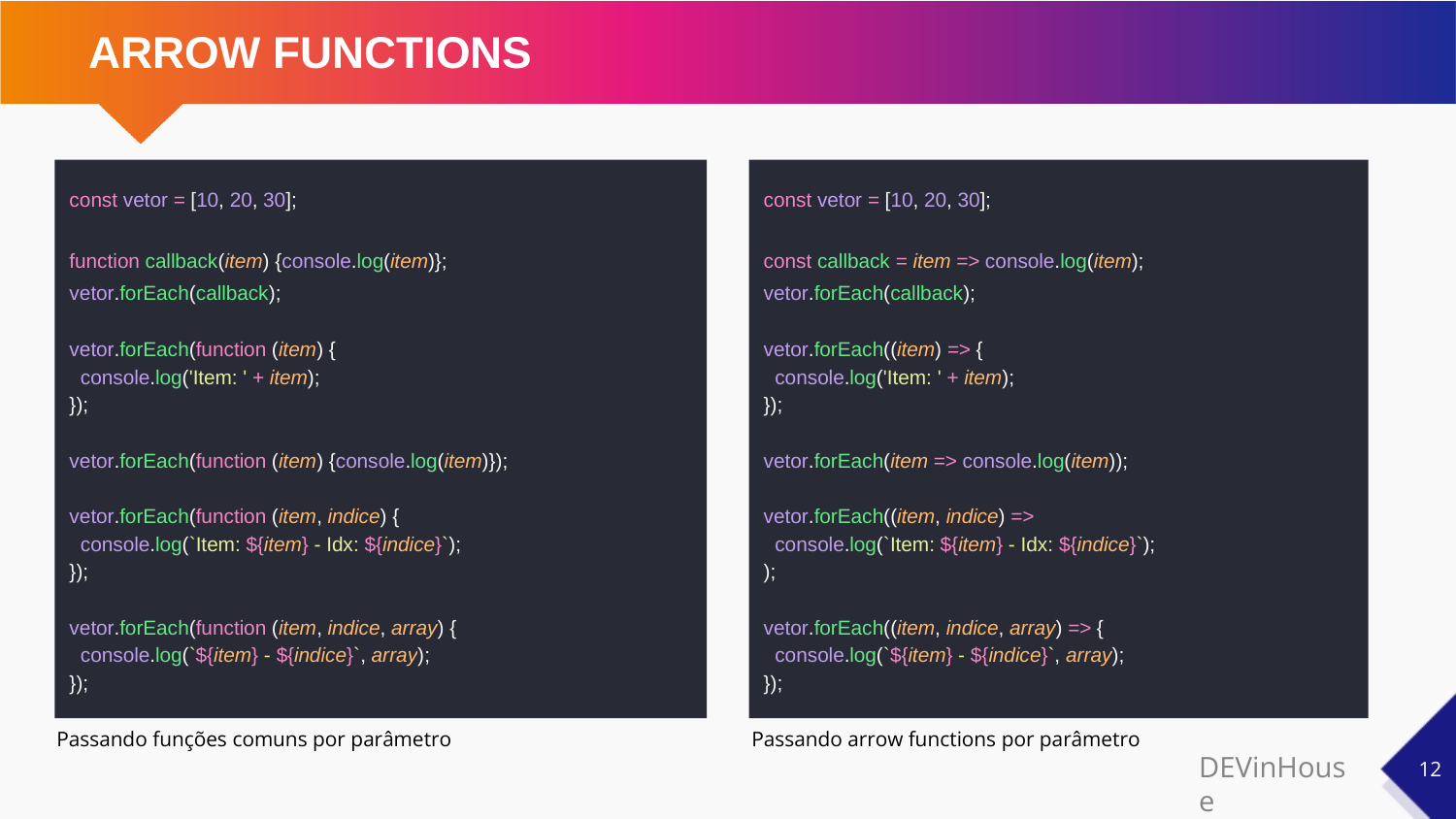

# ARROW FUNCTIONS
const vetor = [10, 20, 30];

function callback(item) {console.log(item)};
vetor.forEach(callback);

vetor.forEach(function (item) {
  console.log('Item: ' + item);
});

vetor.forEach(function (item) {console.log(item)});

vetor.forEach(function (item, indice) {
  console.log(`Item: ${item} - Idx: ${indice}`);
});

vetor.forEach(function (item, indice, array) {
  console.log(`${item} - ${indice}`, array);
});
const vetor = [10, 20, 30];

const callback = item => console.log(item);
vetor.forEach(callback);

vetor.forEach((item) => {
  console.log('Item: ' + item);
});

vetor.forEach(item => console.log(item));

vetor.forEach((item, indice) =>
  console.log(`Item: ${item} - Idx: ${indice}`);
);

vetor.forEach((item, indice, array) => {
  console.log(`${item} - ${indice}`, array);
});
Passando funções comuns por parâmetro
Passando arrow functions por parâmetro
12